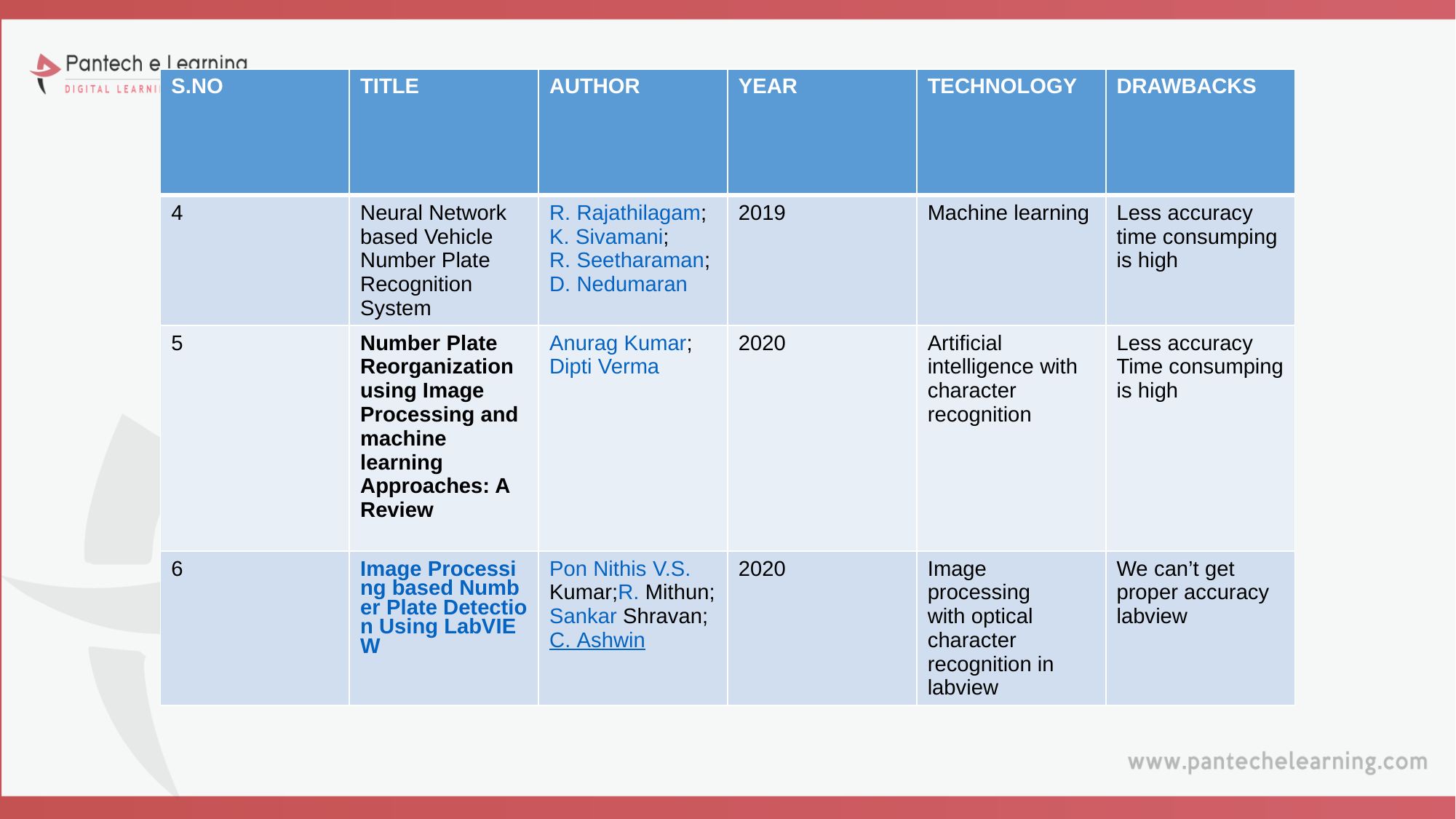

| S.NO | TITLE | AUTHOR | YEAR | TECHNOLOGY | DRAWBACKS |
| --- | --- | --- | --- | --- | --- |
| 4 | Neural Network based Vehicle Number Plate Recognition System | R. Rajathilagam;K. Sivamani;R. Seetharaman;D. Nedumaran | 2019 | Machine learning | Less accuracy time consumping is high |
| 5 | Number Plate Reorganization using Image Processing and machine learning Approaches: A Review | Anurag Kumar; Dipti Verma | 2020 | Artificial intelligence with character recognition | Less accuracy Time consumping is high |
| 6 | Image Processing based Number Plate Detection Using LabVIEW | Pon Nithis V.S. Kumar;R. Mithun;Sankar Shravan;C. Ashwin | 2020 | Image processing with optical character recognition in labview | We can’t get proper accuracy labview |